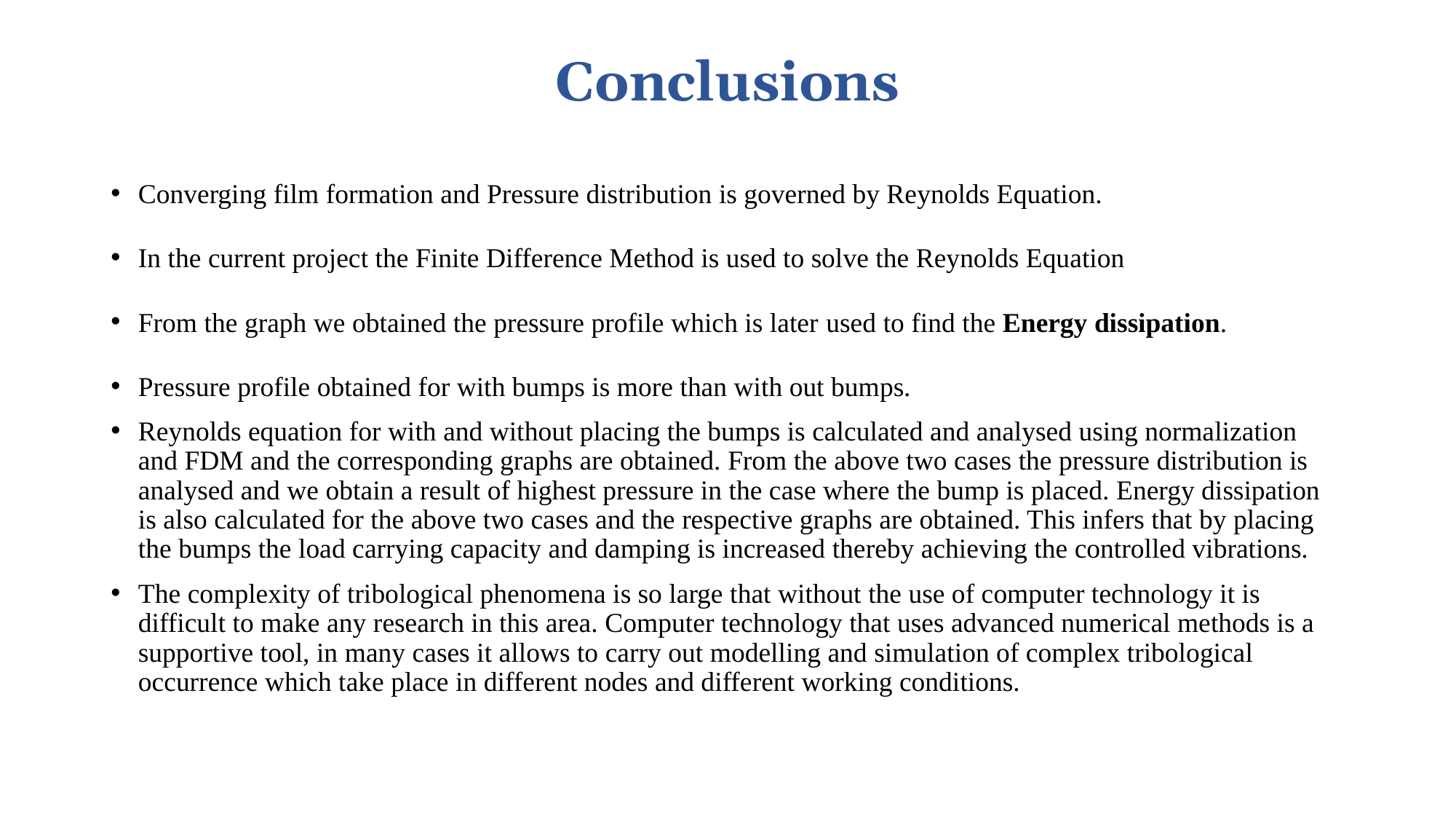

# Conclusions
Converging film formation and Pressure distribution is governed by Reynolds Equation.
In the current project the Finite Difference Method is used to solve the Reynolds Equation
From the graph we obtained the pressure profile which is later used to find the Energy dissipation.
Pressure profile obtained for with bumps is more than with out bumps.
Reynolds equation for with and without placing the bumps is calculated and analysed using normalization and FDM and the corresponding graphs are obtained. From the above two cases the pressure distribution is analysed and we obtain a result of highest pressure in the case where the bump is placed. Energy dissipation is also calculated for the above two cases and the respective graphs are obtained. This infers that by placing the bumps the load carrying capacity and damping is increased thereby achieving the controlled vibrations.
The complexity of tribological phenomena is so large that without the use of computer technology it is difficult to make any research in this area. Computer technology that uses advanced numerical methods is a supportive tool, in many cases it allows to carry out modelling and simulation of complex tribological occurrence which take place in different nodes and different working conditions.